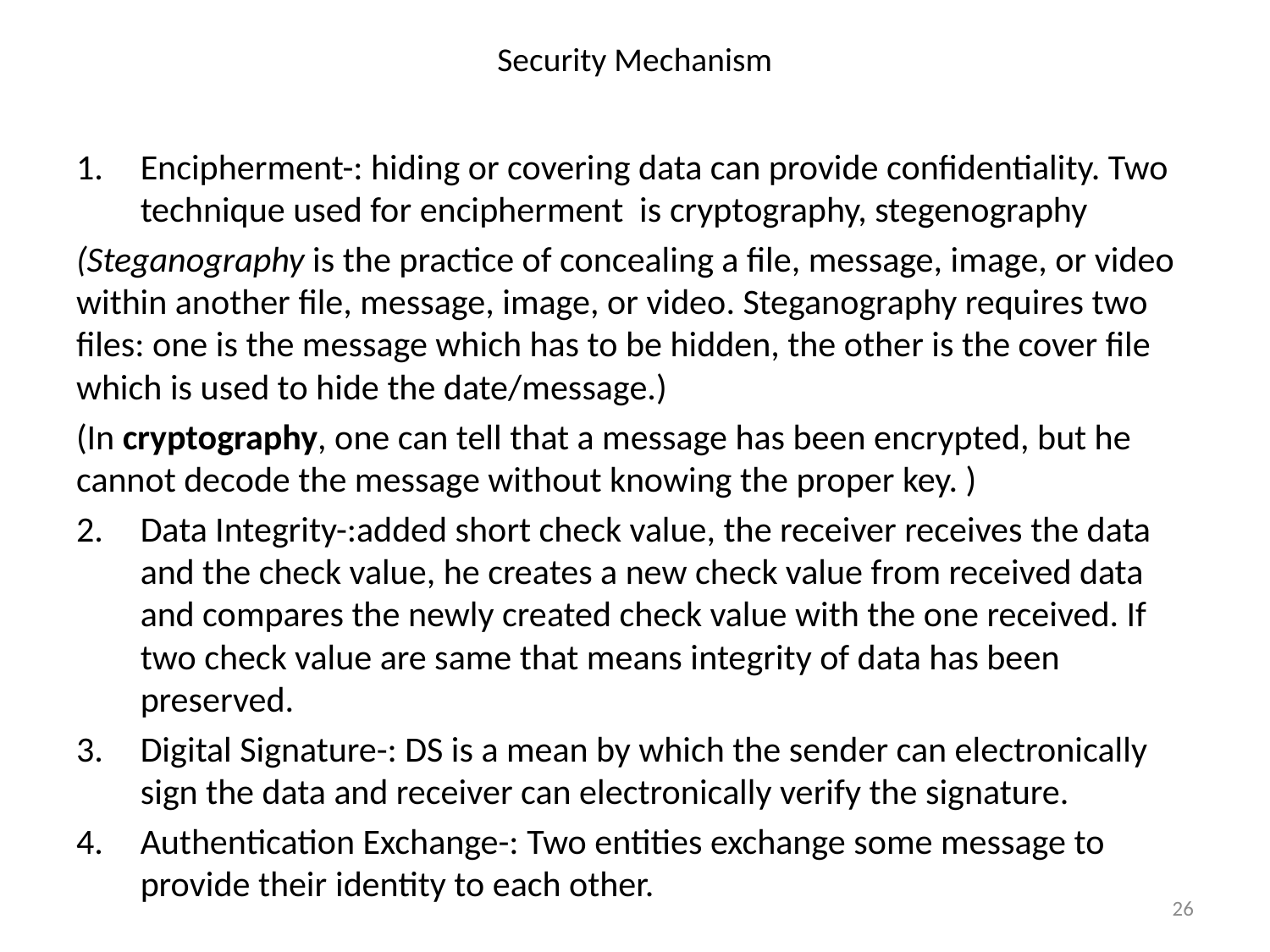

# Security Mechanism
Encipherment-: hiding or covering data can provide confidentiality. Two technique used for encipherment  is cryptography, stegenography
(Steganography is the practice of concealing a file, message, image, or video within another file, message, image, or video. Steganography requires two files: one is the message which has to be hidden, the other is the cover file which is used to hide the date/message.)
(In cryptography, one can tell that a message has been encrypted, but he cannot decode the message without knowing the proper key. )
Data Integrity-:added short check value, the receiver receives the data and the check value, he creates a new check value from received data and compares the newly created check value with the one received. If two check value are same that means integrity of data has been preserved.
Digital Signature-: DS is a mean by which the sender can electronically sign the data and receiver can electronically verify the signature.
Authentication Exchange-: Two entities exchange some message to provide their identity to each other.

26